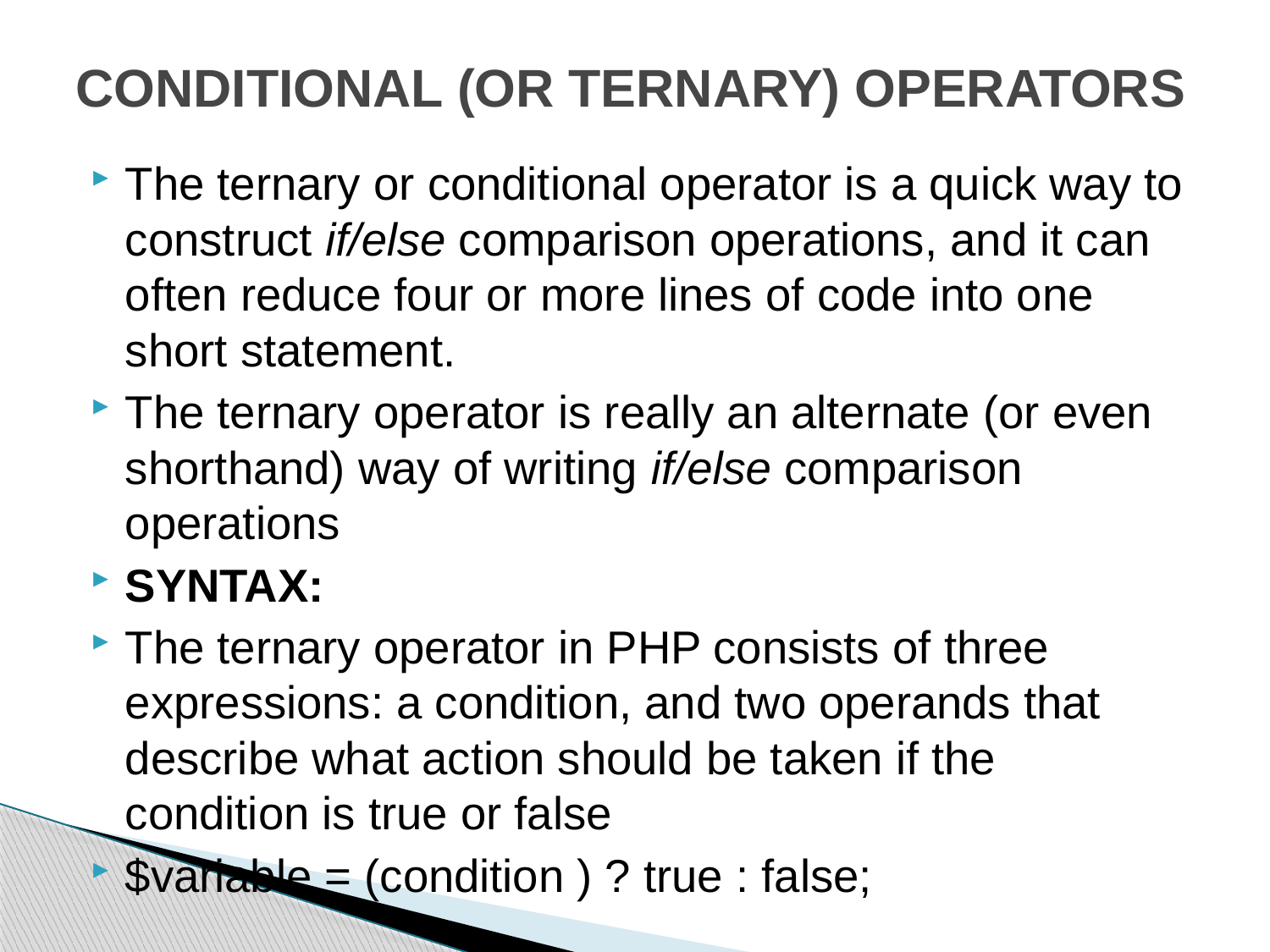

# CONDITIONAL (OR TERNARY) OPERATORS
The ternary or conditional operator is a quick way to construct if/else comparison operations, and it can often reduce four or more lines of code into one short statement.
The ternary operator is really an alternate (or even shorthand) way of writing if/else comparison operations
SYNTAX:
The ternary operator in PHP consists of three expressions: a condition, and two operands that describe what action should be taken if the condition is true or false
$variable = (condition ) ? true : false;